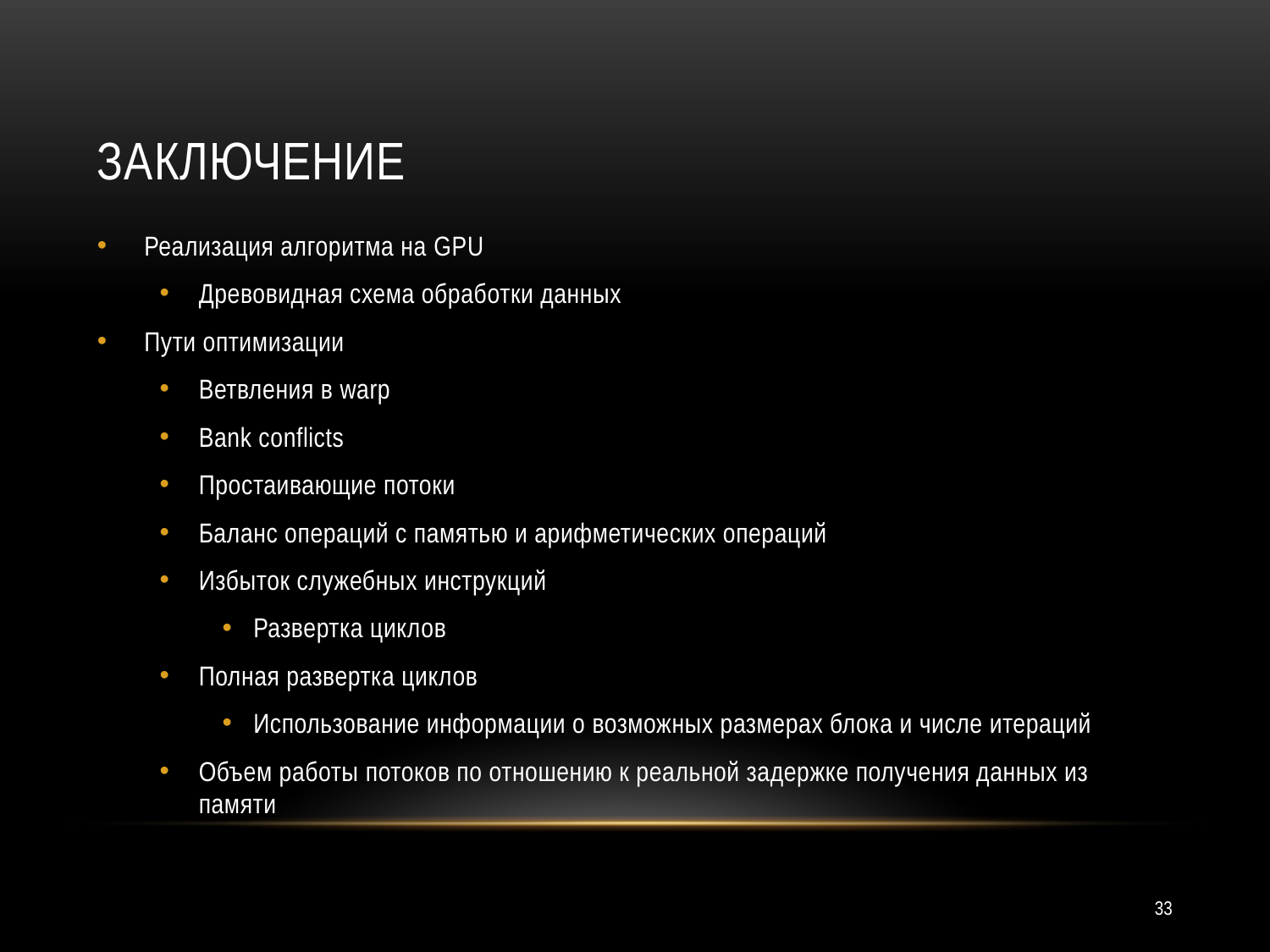

# Заключение
Реализация алгоритма на GPU
Древовидная схема обработки данных
Пути оптимизации
Ветвления в warp
Bank conflicts
Простаивающие потоки
Баланс операций с памятью и арифметических операций
Избыток служебных инструкций
Развертка циклов
Полная развертка циклов
Использование информации о возможных размерах блока и числе итераций
Объем работы потоков по отношению к реальной задержке получения данных из памяти

33